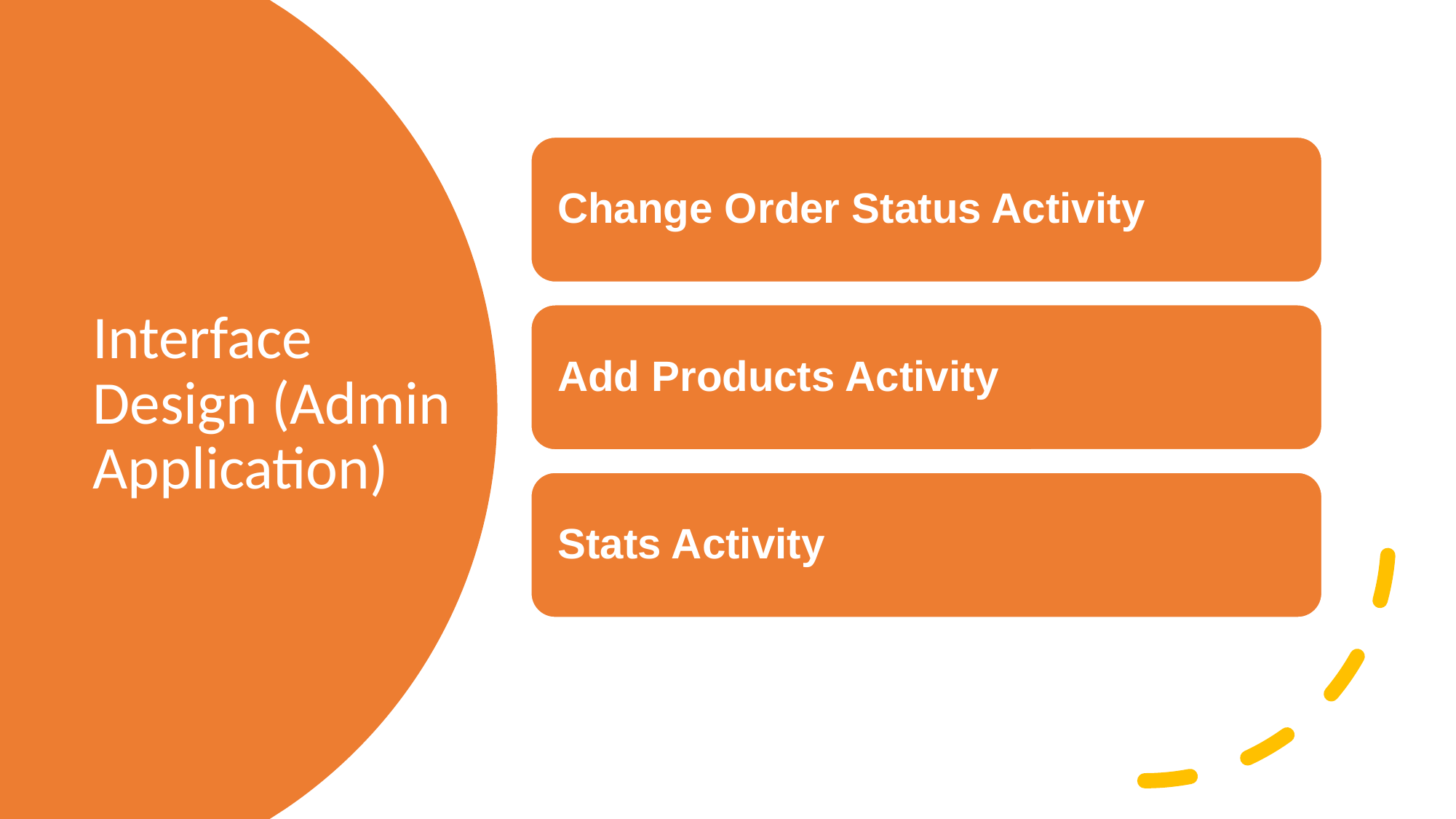

Change Order Status Activity
Add Products Activity
Stats Activity
# Interface Design (Admin Application)